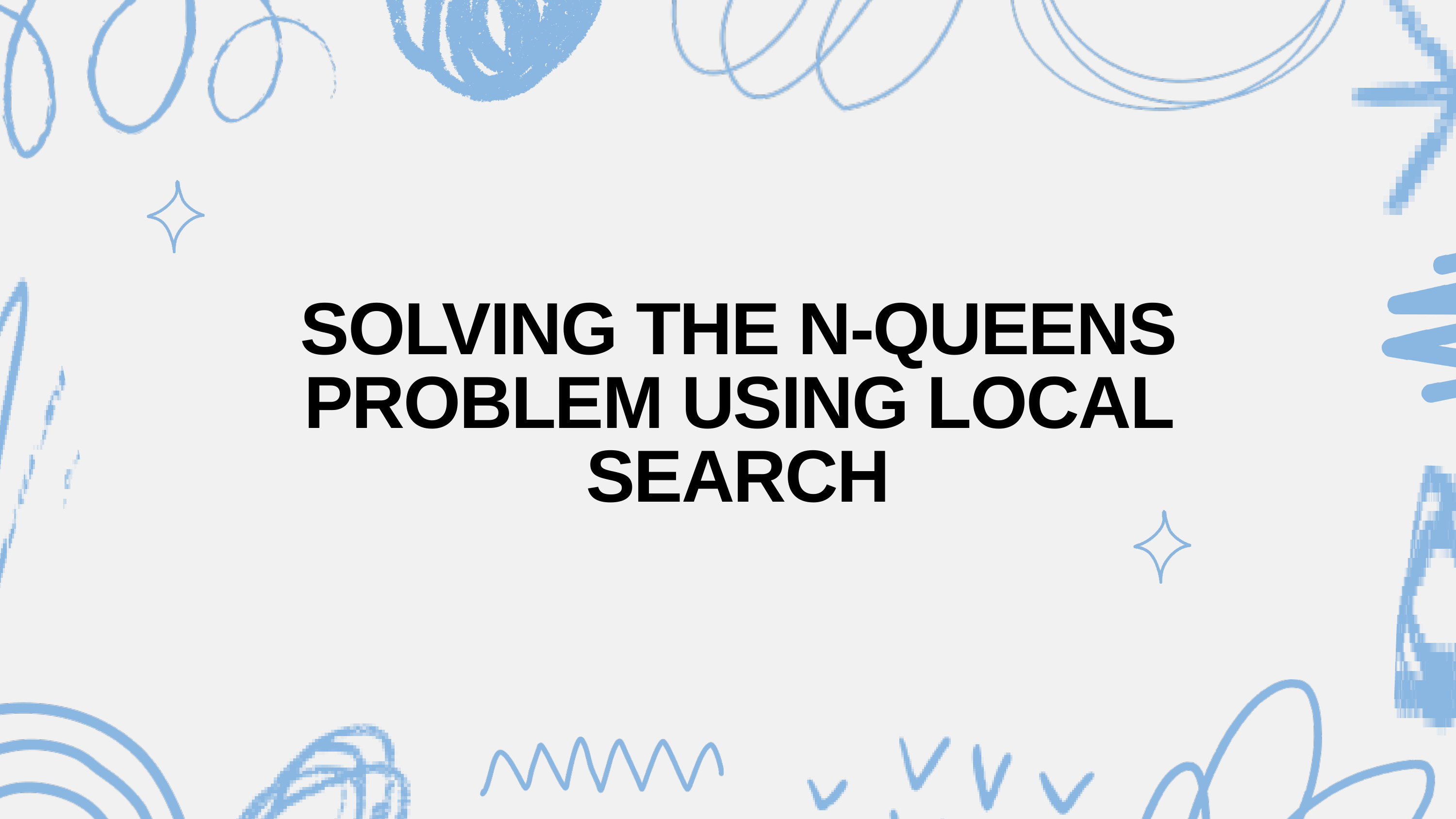

SOLVING THE N-QUEENS PROBLEM USING LOCAL SEARCH